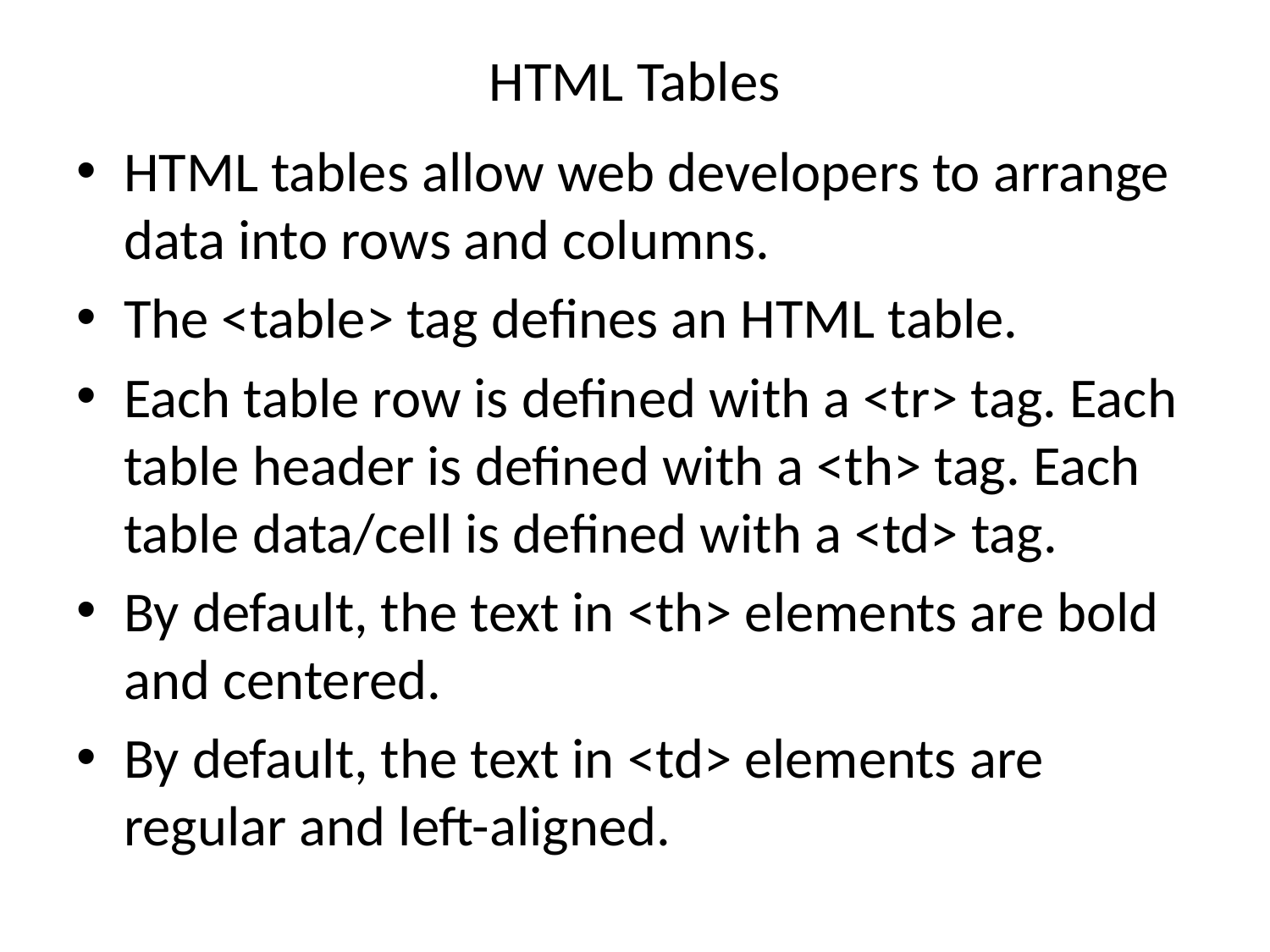

# HTML Tables
HTML tables allow web developers to arrange data into rows and columns.
The <table> tag defines an HTML table.
Each table row is defined with a <tr> tag. Each table header is defined with a <th> tag. Each table data/cell is defined with a <td> tag.
By default, the text in <th> elements are bold and centered.
By default, the text in <td> elements are regular and left-aligned.